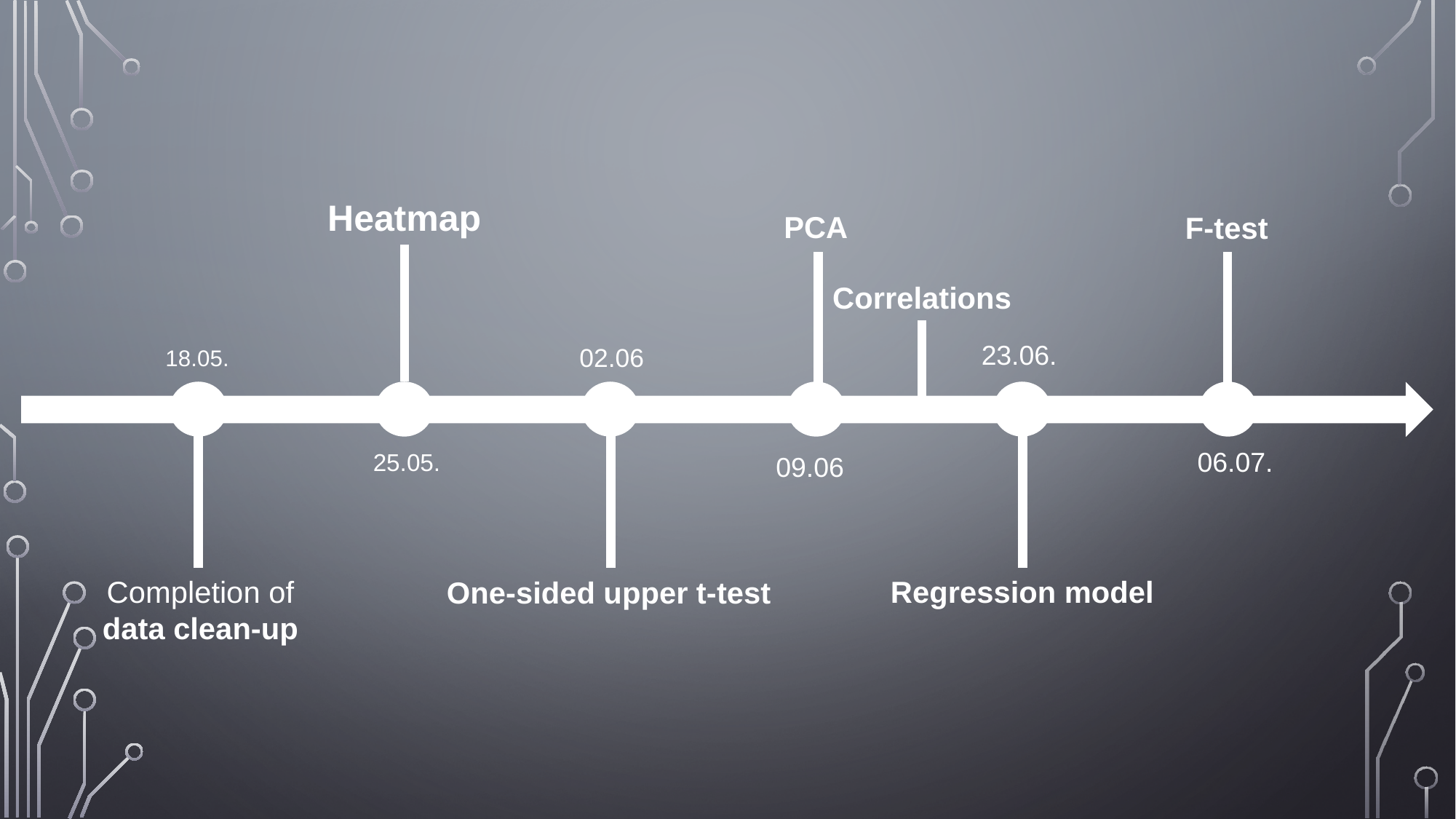

Heatmap
PCA
F-test
Correlations
23.06.
02.06
18.05.

25.05.
09.06
  06.07.

Completion of data clean-up
Regression model
One-sided upper t-test